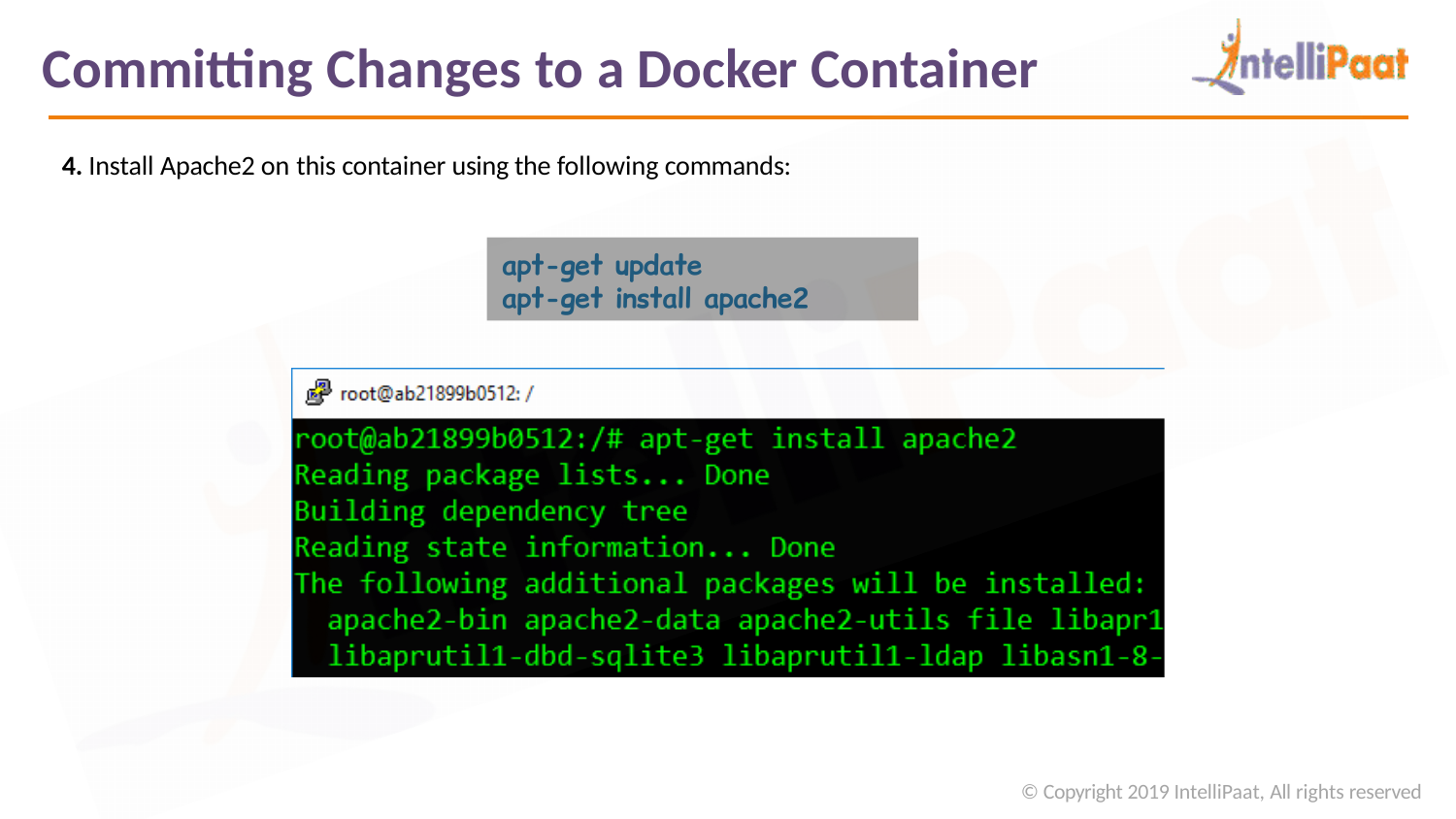

# Committing Changes to a Docker Container
4. Install Apache2 on this container using the following commands:

apt-get update
apt-get install apache2

© Copyright 2019 IntelliPaat, All rights reserved